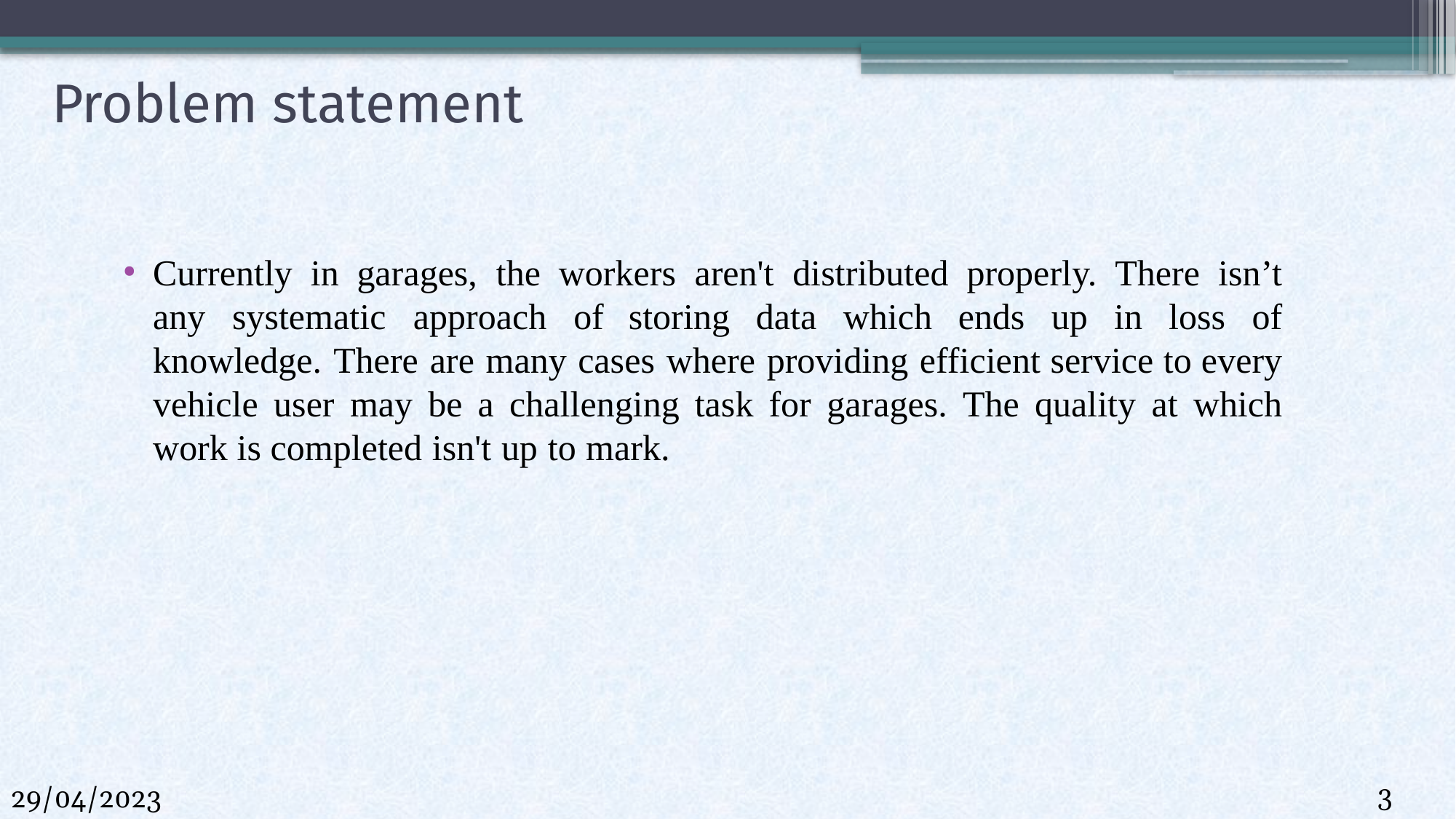

# Problem statement
Currently in garages, the workers aren't distributed properly. There isn’t any systematic approach of storing data which ends up in loss of knowledge. There are many cases where providing efficient service to every vehicle user may be a challenging task for garages. The quality at which work is completed isn't up to mark.

3
29/04/2023